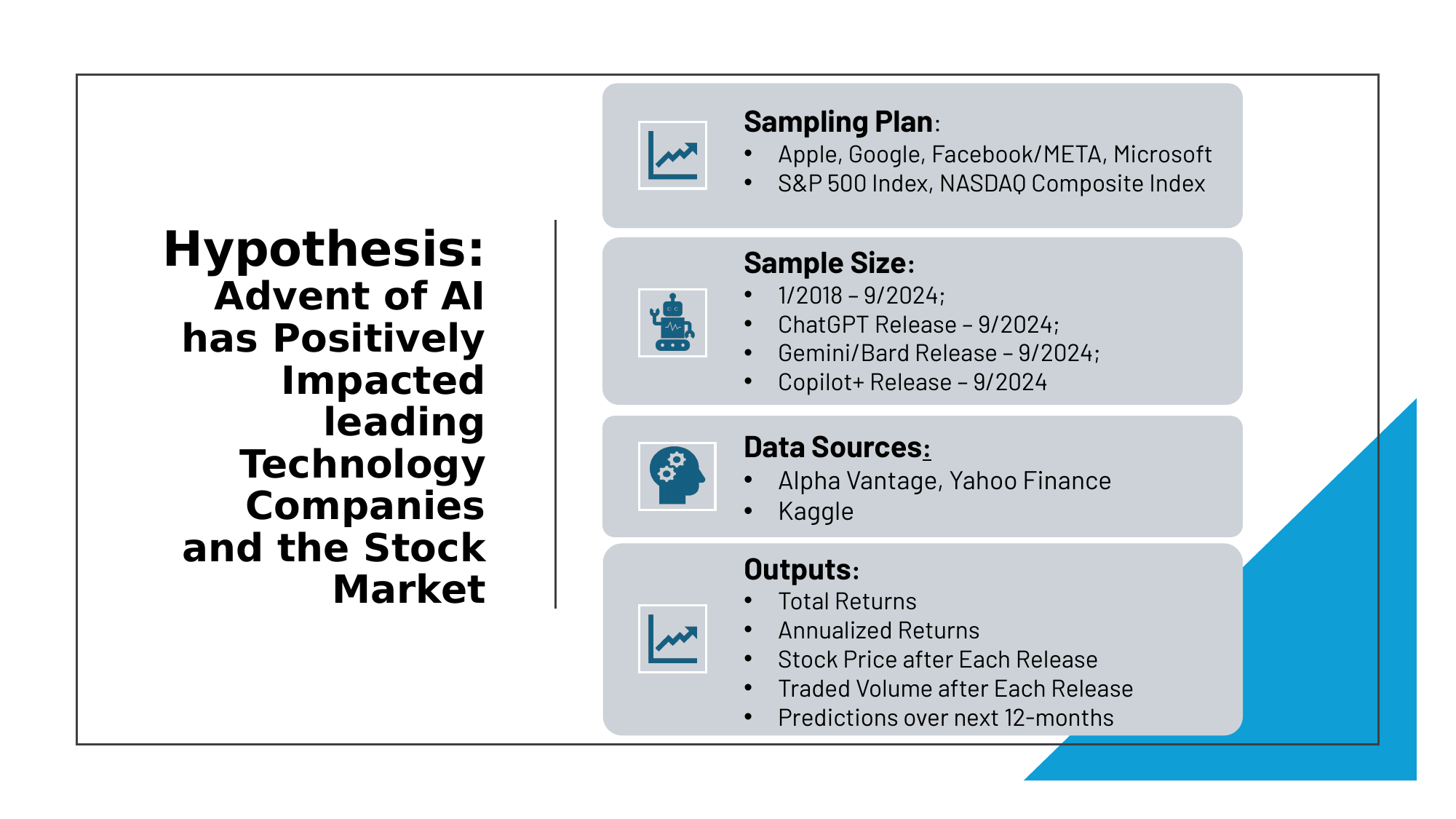

Sampling Plan:
Apple, Google, Facebook/META, Microsoft
S&P 500 Index, NASDAQ Composite Index

Sample Size:
1/2018 – 9/2024;
ChatGPT Release – 9/2024;
Gemini/Bard Release – 9/2024;
Copilot+ Release – 9/2024

Data Sources:
Alpha Vantage, Yahoo Finance
Kaggle

Outputs:
Total Returns
Annualized Returns
Stock Price after Each Release
Traded Volume after Each Release
Predictions over next 12-months

Hypothesis:
Advent of AI has Positively Impacted leading Technology Companies and the Stock Market

AI BOOTCAMP PROJECT 1, GROUP 3